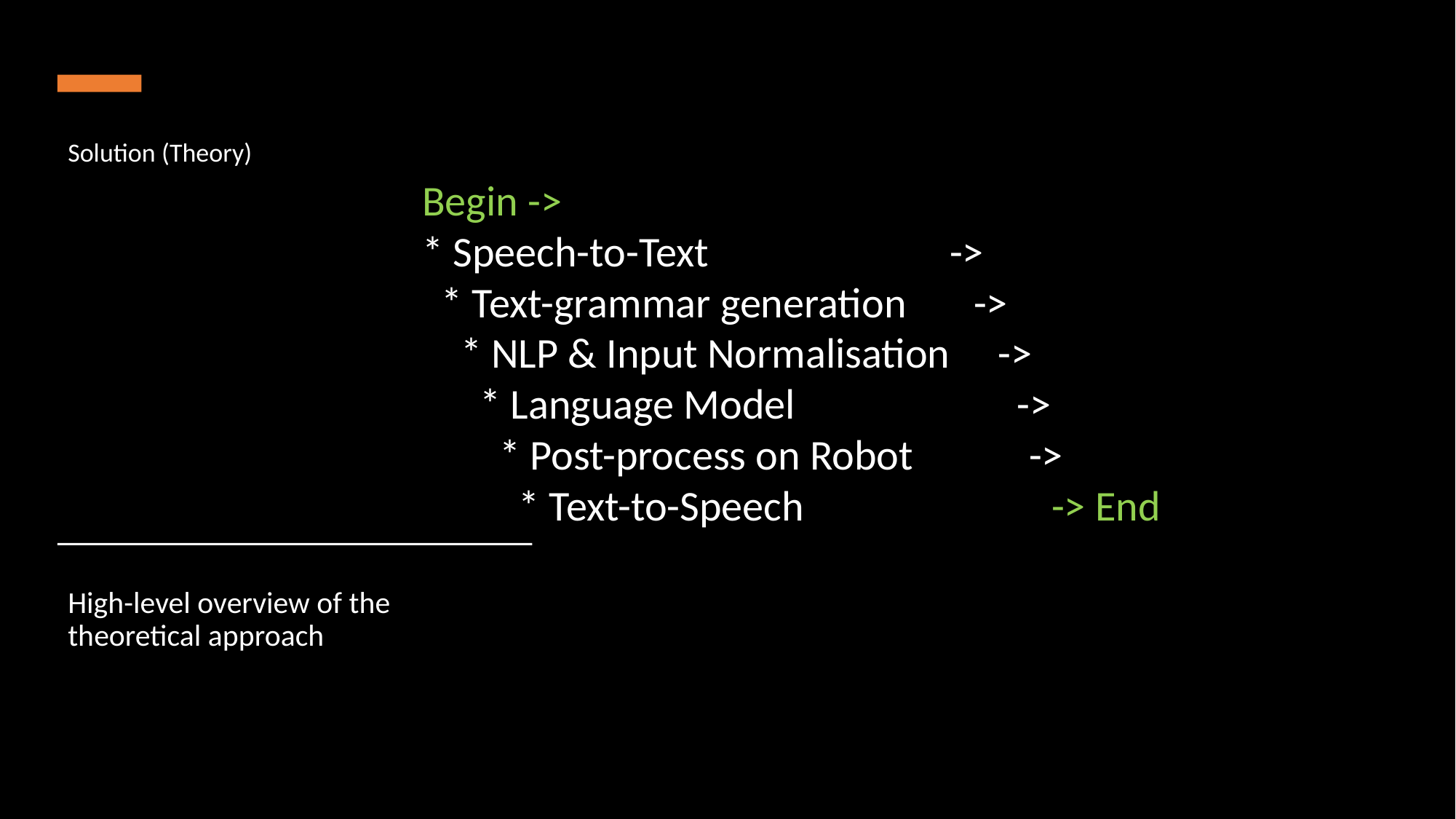

# Solution (Theory)
Begin ->
* Speech-to-Text                         ->
  * Text-grammar generation       ->
    * NLP & Input Normalisation     ->
      * Language Model                       ->
        * Post-process on Robot            ->
          * Text-to-Speech	                    -> End

High-level overview of the theoretical approach